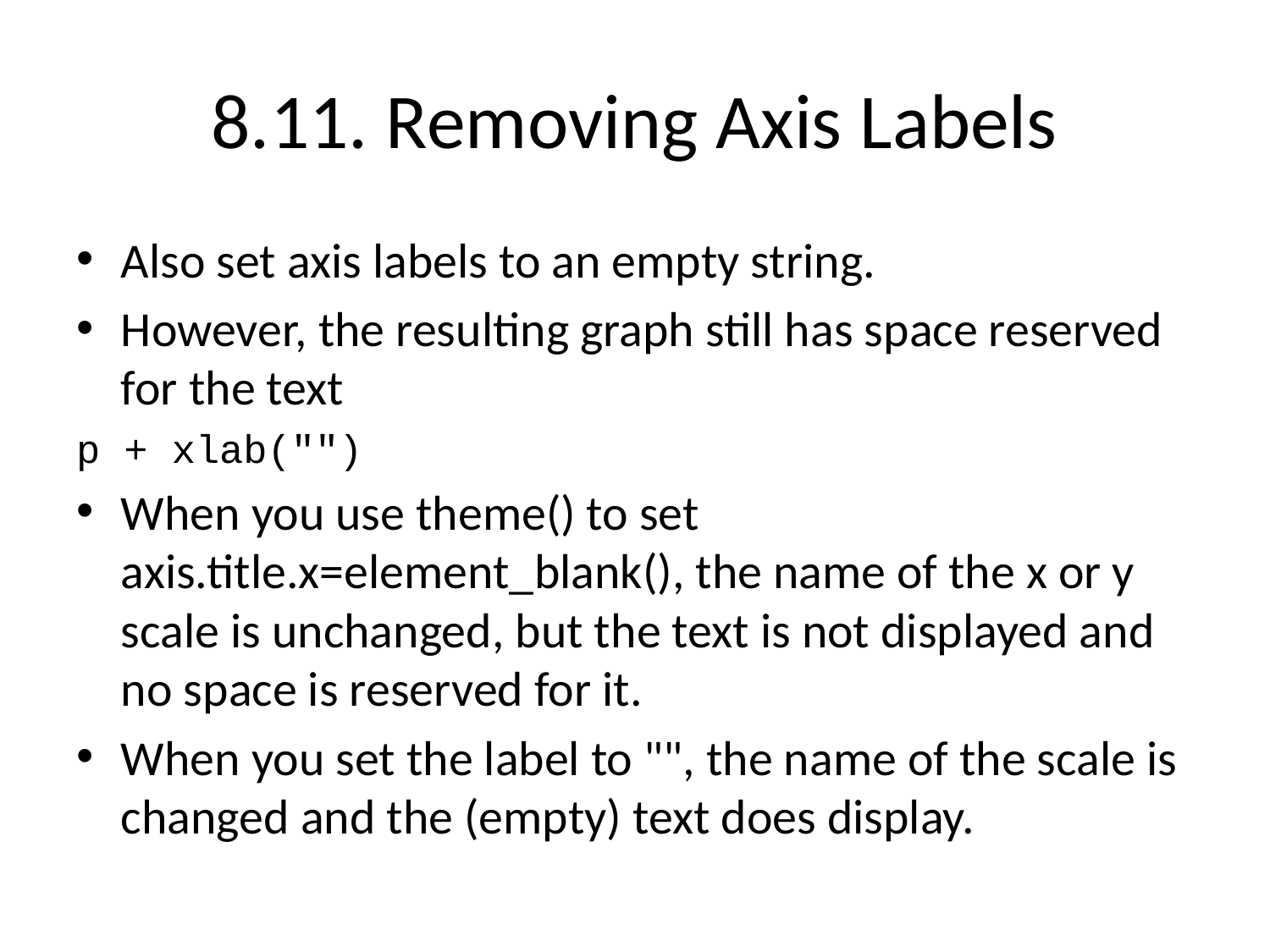

# 8.11. Removing Axis Labels
Also set axis labels to an empty string.
However, the resulting graph still has space reserved for the text
p + xlab("")
When you use theme() to set axis.title.x=element_blank(), the name of the x or y scale is unchanged, but the text is not displayed and no space is reserved for it.
When you set the label to "", the name of the scale is changed and the (empty) text does display.